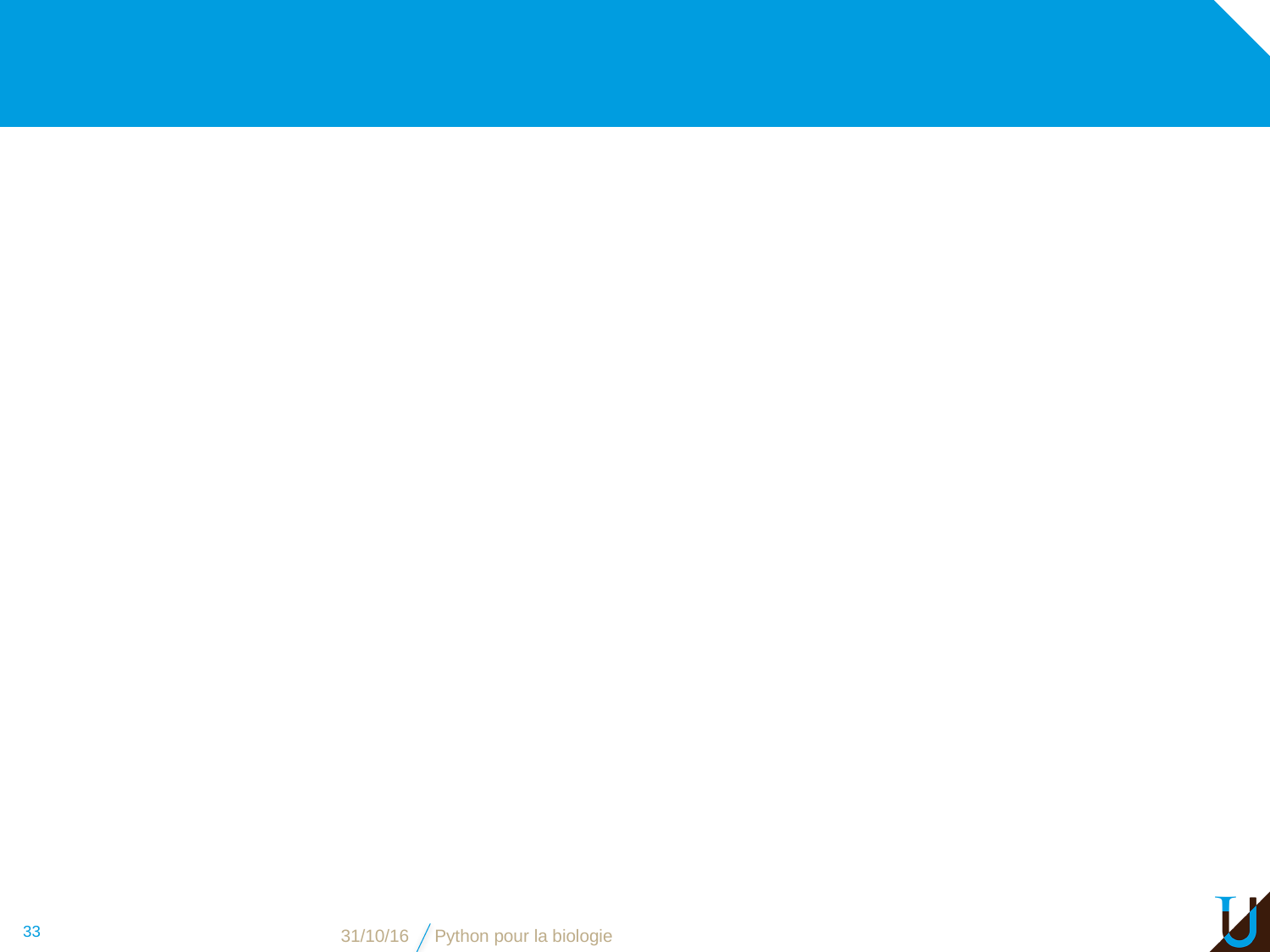

#

33
31/10/16
Python pour la biologie